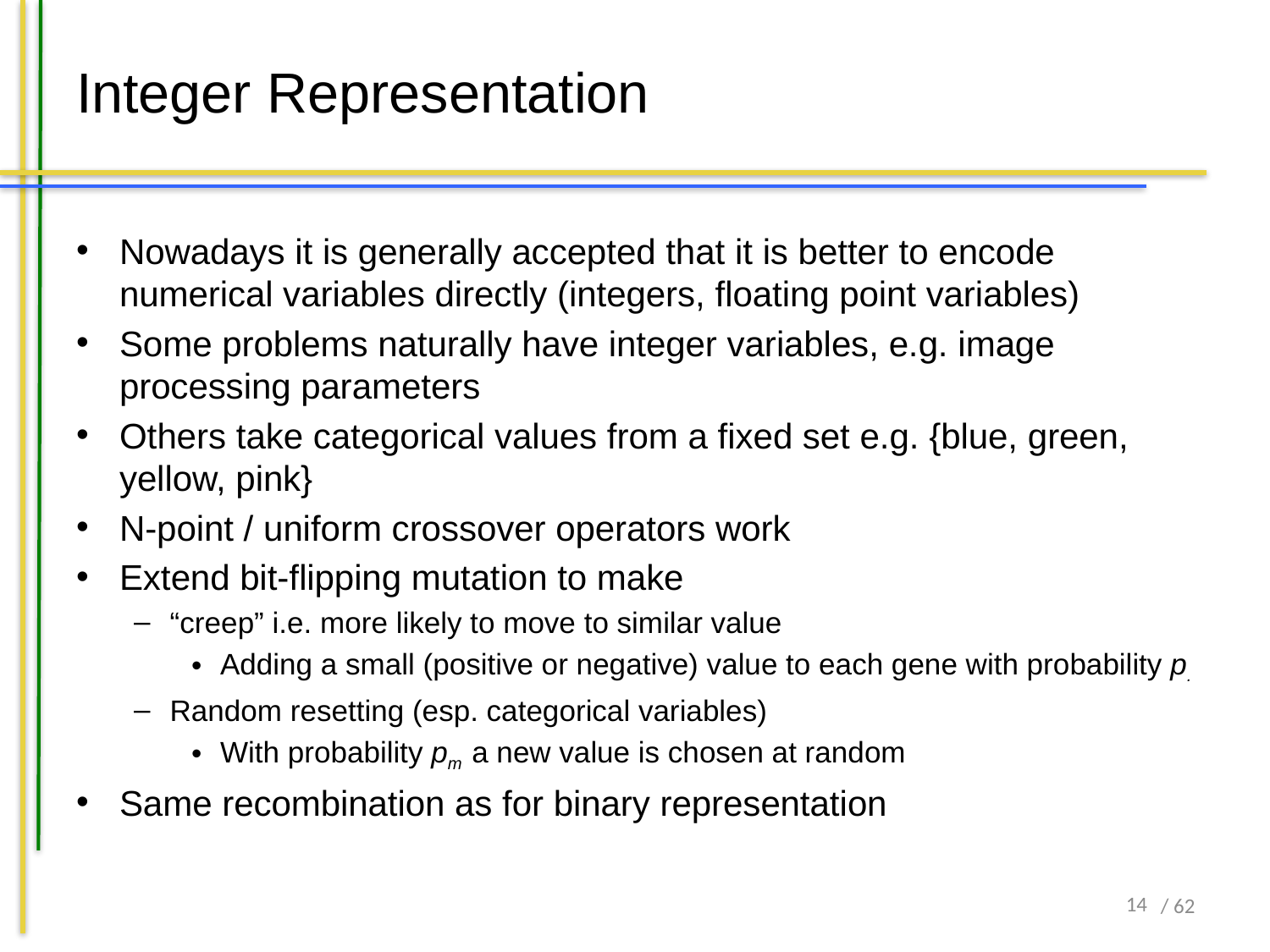

# Integer Representation
Nowadays it is generally accepted that it is better to encode numerical variables directly (integers, floating point variables)
Some problems naturally have integer variables, e.g. image processing parameters
Others take categorical values from a fixed set e.g. {blue, green, yellow, pink}
N-point / uniform crossover operators work
Extend bit-flipping mutation to make
“creep” i.e. more likely to move to similar value
Adding a small (positive or negative) value to each gene with probability p.
Random resetting (esp. categorical variables)
With probability pm  a new value is chosen at random
Same recombination as for binary representation

14